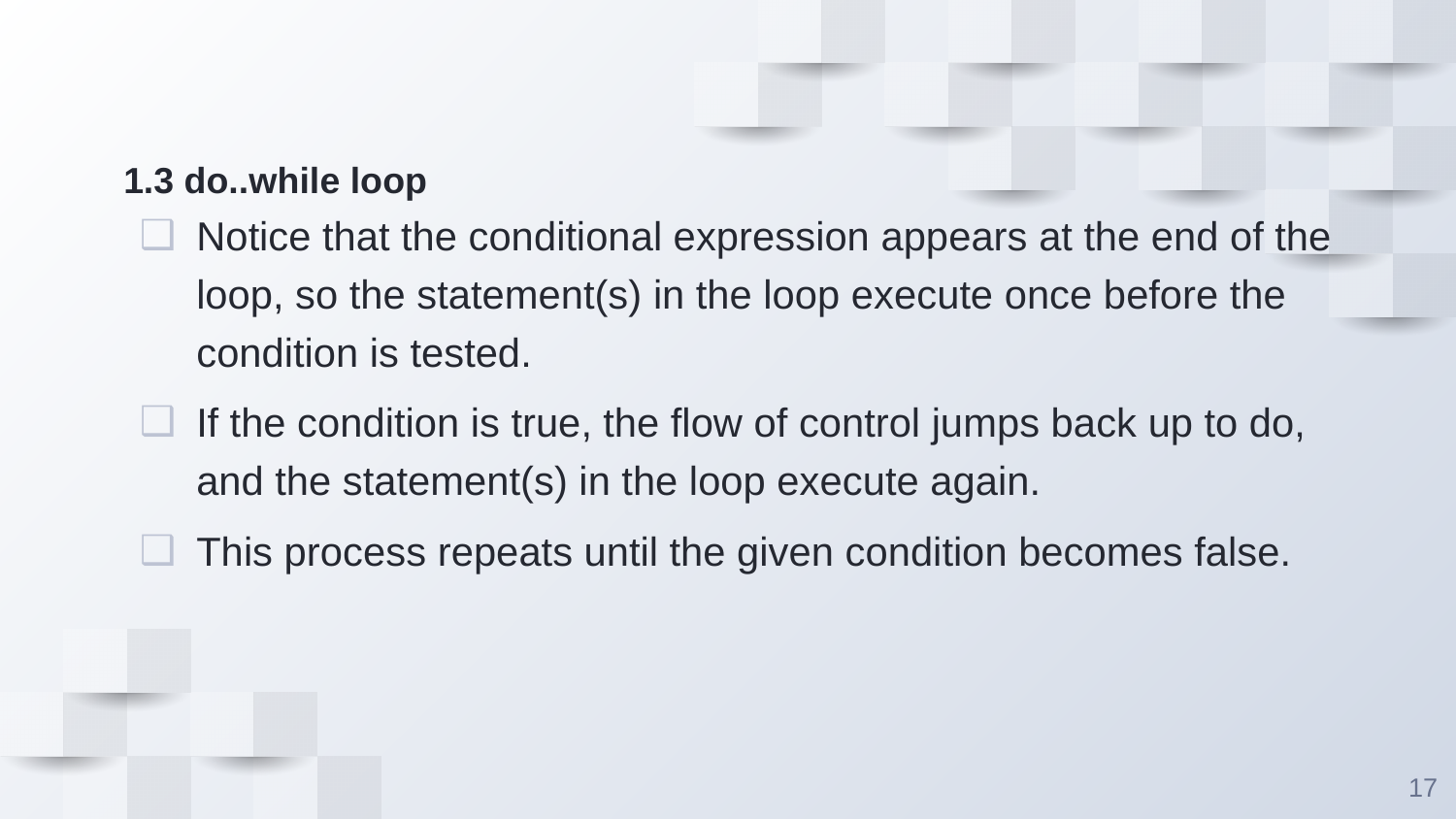

# 1.3 do..while loop
Notice that the conditional expression appears at the end of the loop, so the statement(s) in the loop execute once before the condition is tested.
If the condition is true, the flow of control jumps back up to do, and the statement(s) in the loop execute again.
This process repeats until the given condition becomes false.

17